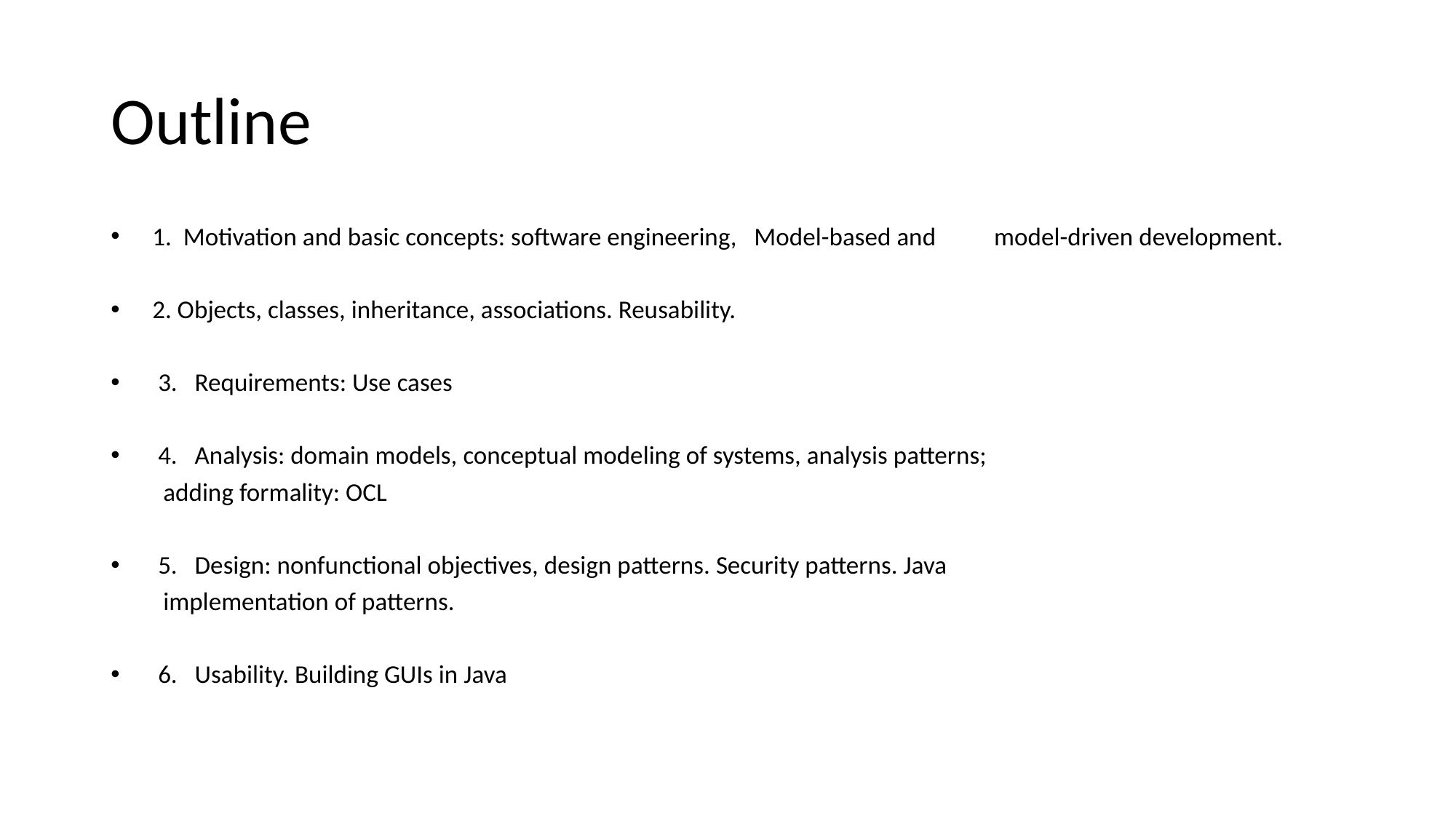

# Outline
  1.  Motivation and basic concepts: software engineering,   Model-based and          model-driven development.

  2. Objects, classes, inheritance, associations. Reusability.

   3.   Requirements: Use cases

   4.   Analysis: domain models, conceptual modeling of systems, analysis patterns;
         adding formality: OCL

   5.   Design: nonfunctional objectives, design patterns. Security patterns. Java
         implementation of patterns.

   6.   Usability. Building GUIs in Java